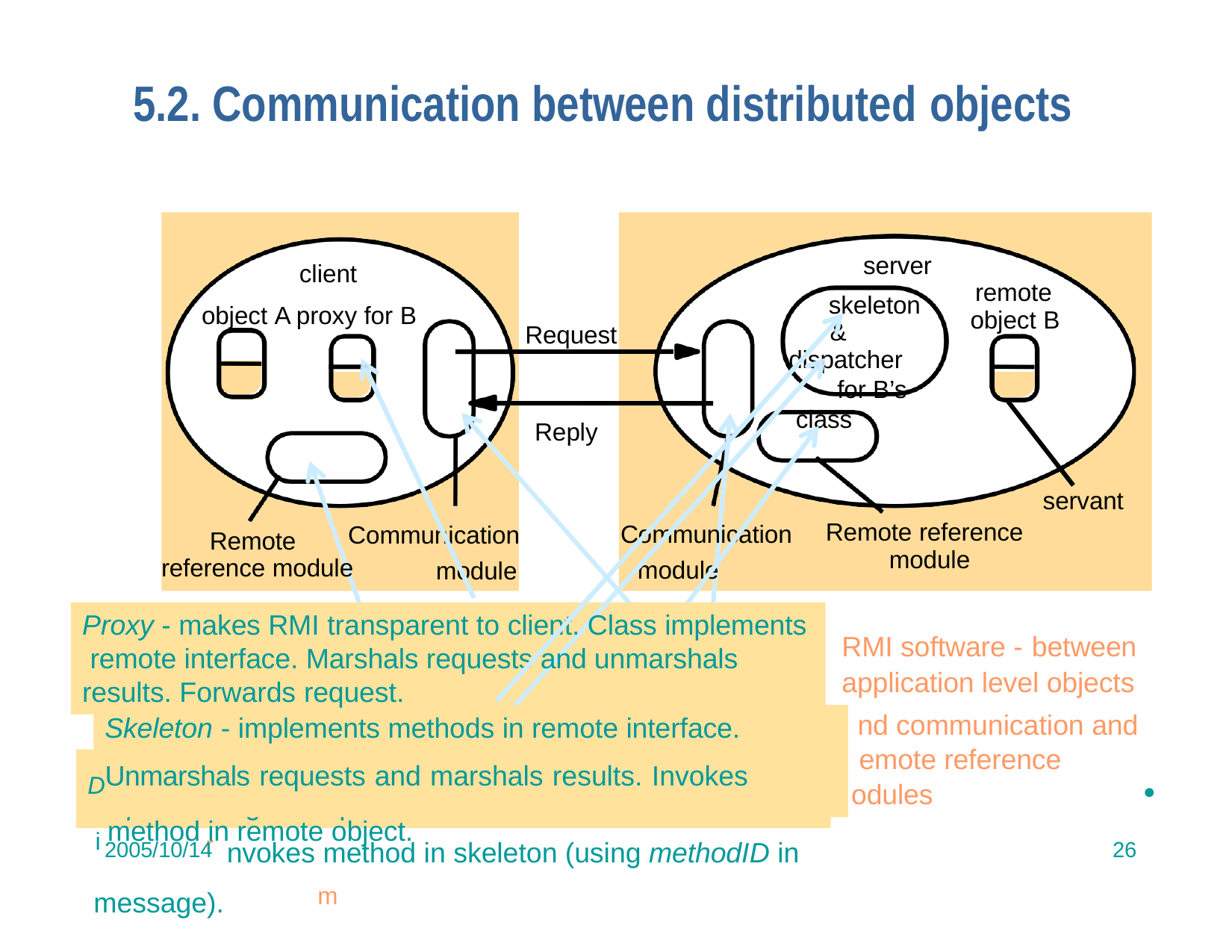

# 5.2. Communication between distributed objects

server  skeleton
& dispatcher
for B’s class
client  object A proxy for B
remote  object B

Request

Reply

servant
Communication  module
Remote reference  module
Communication
Remote
reference module
module

Proxy - makes RMI transparent to client. Class implements  remote interface. Marshals requests and unmarshals  results. Forwards request.
Skeleton - implements methods in remote interface.  DUnmarshals requests and marshals results. Invokes  i method in remote object.
carries out Request-
reply protocol
RMI software - between
application level objects
nd communication and  emote reference  odules

translates between local and remote object	a
ispatcher - gets request from communication module and	r  nvokes method in skeleton (using methodID in message).	m
references and creates remote object
references. Uses remote object table

•
2005/10/14
26